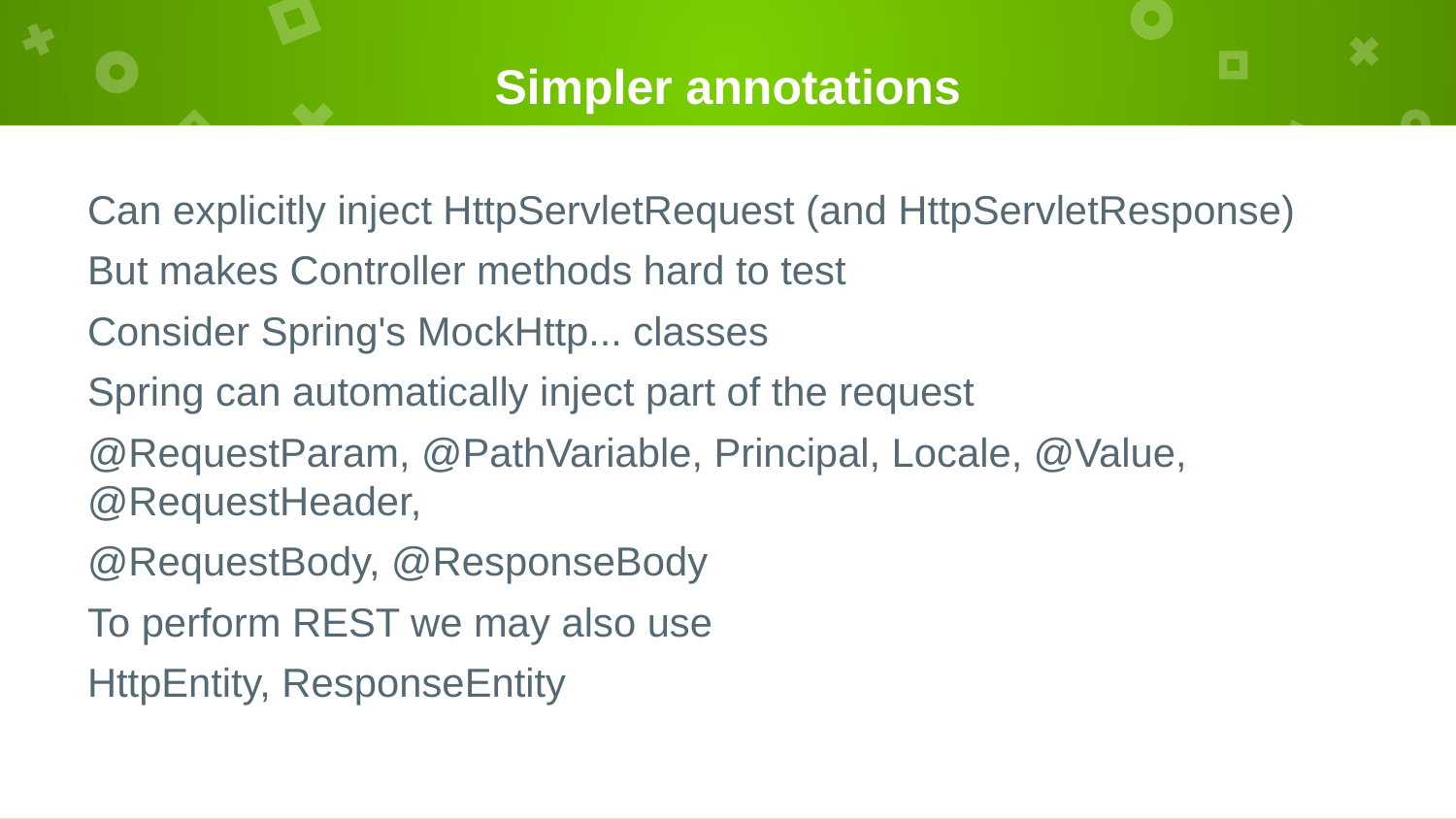

# Simpler annotations
Can explicitly inject HttpServletRequest (and HttpServletResponse)
But makes Controller methods hard to test
Consider Spring's MockHttp... classes
Spring can automatically inject part of the request
@RequestParam, @PathVariable, Principal, Locale, @Value, @RequestHeader,
@RequestBody, @ResponseBody
To perform REST we may also use
HttpEntity, ResponseEntity